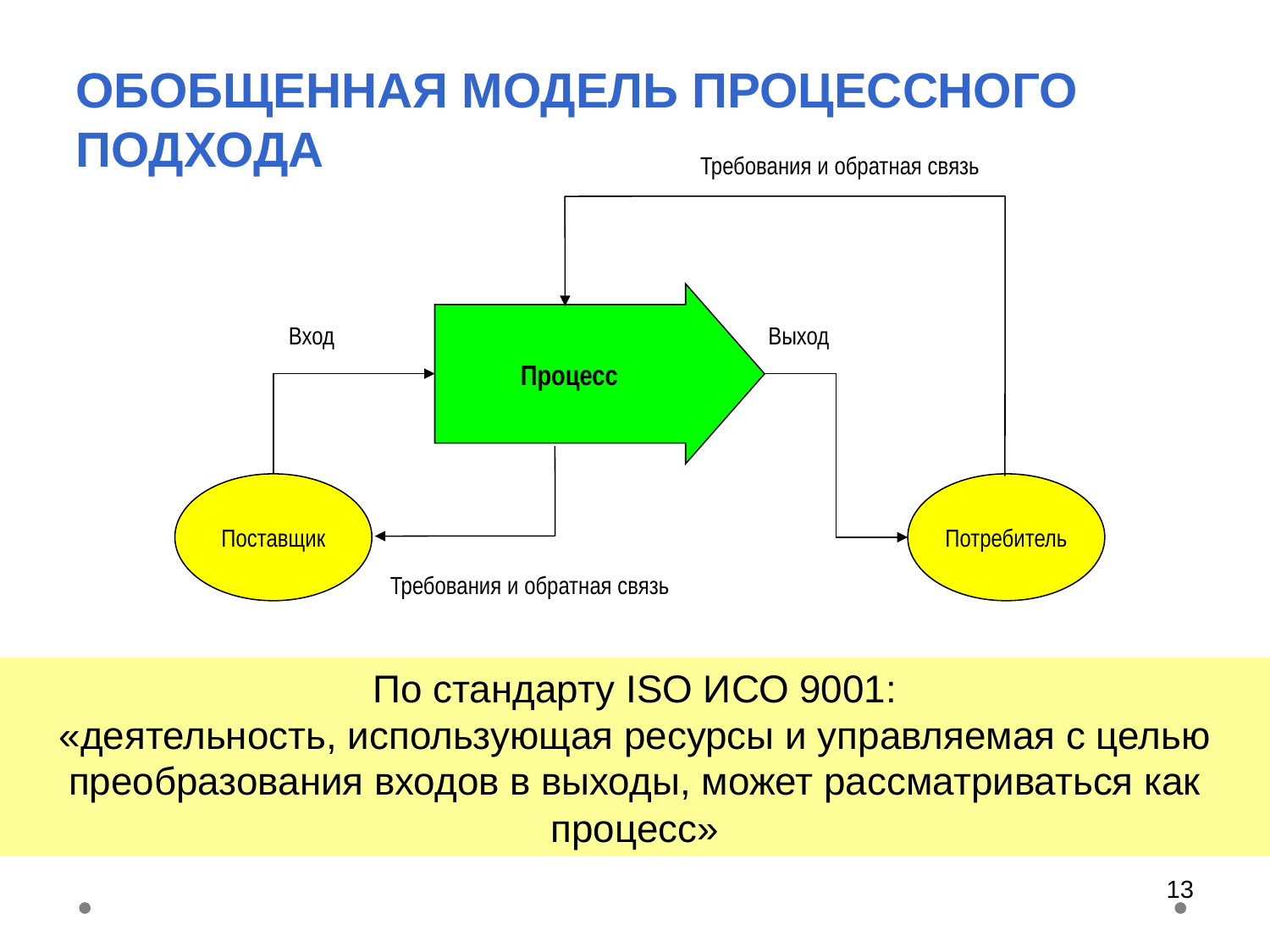

ОБОБЩЕННАЯ МОДЕЛЬ ПРОЦЕССНОГО ПОДХОДА
Требования и обратная связь

Процесс
Вход
Выход

Поставщик
Потребитель

Требования и обратная связь
По стандарту ISO ИСО 9001:
«деятельность, использующая ресурсы и управляемая с целью преобразования входов в выходы, может рассматриваться как процесс»
13